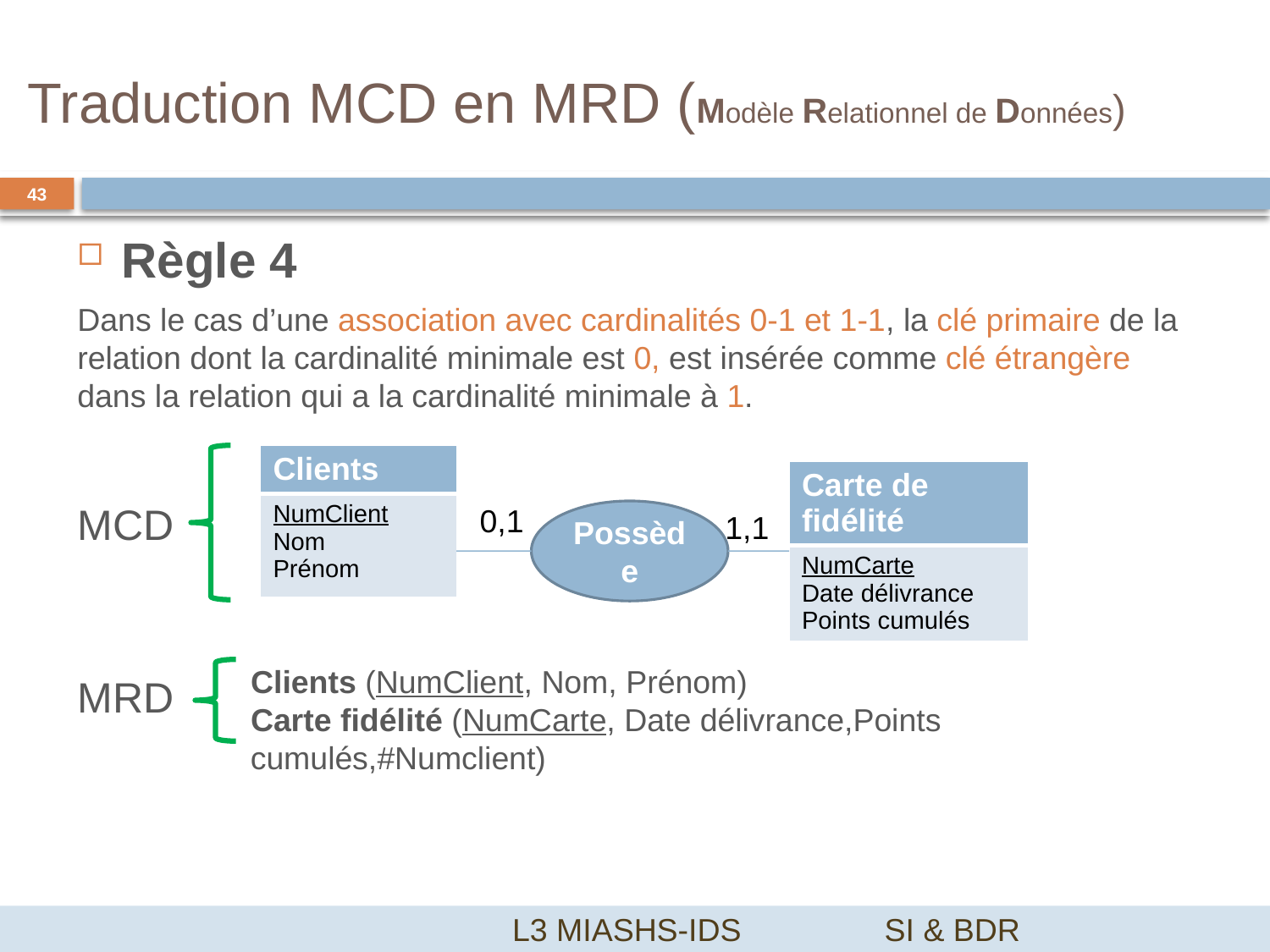

# Traduction MCD en MRD (Modèle Relationnel de Données)
43
Règle 4
Dans le cas d’une association avec cardinalités 0-1 et 1-1, la clé primaire de la relation dont la cardinalité minimale est 0, est insérée comme clé étrangère dans la relation qui a la cardinalité minimale à 1.

MCD

MRD

| Clients |
| --- |
| NumClient Nom Prénom |
| Carte de fidélité |
| --- |
| NumCarte Date délivrance Points cumulés |
0,1
Possède
1,1
Clients (NumClient, Nom, Prénom)
Carte fidélité (NumCarte, Date délivrance,Points cumulés,#Numclient)

		 L3 MIASHS-IDS		SI & BDR